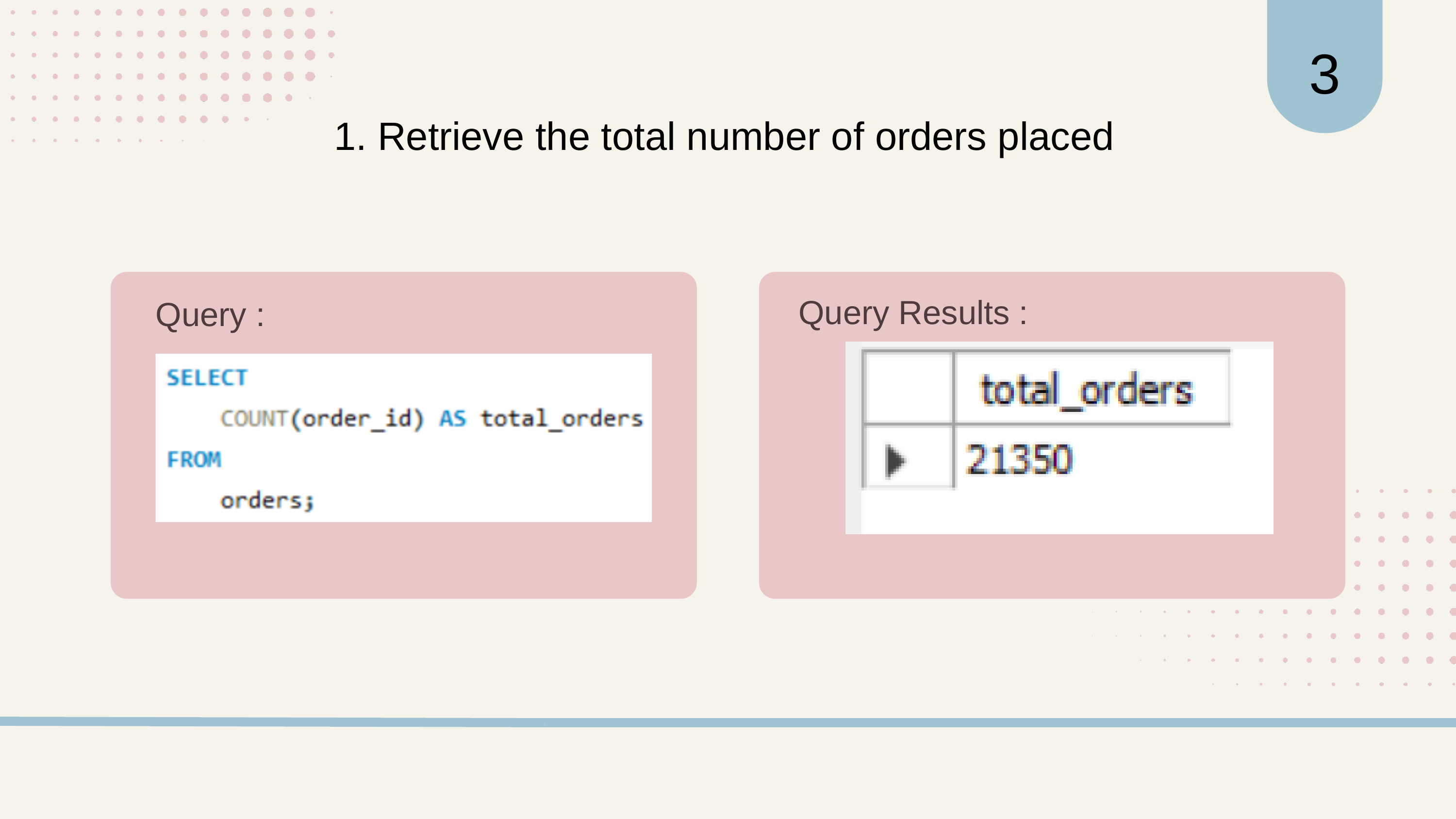

3

1. Retrieve the total number of orders placed

Query Results :
Query :